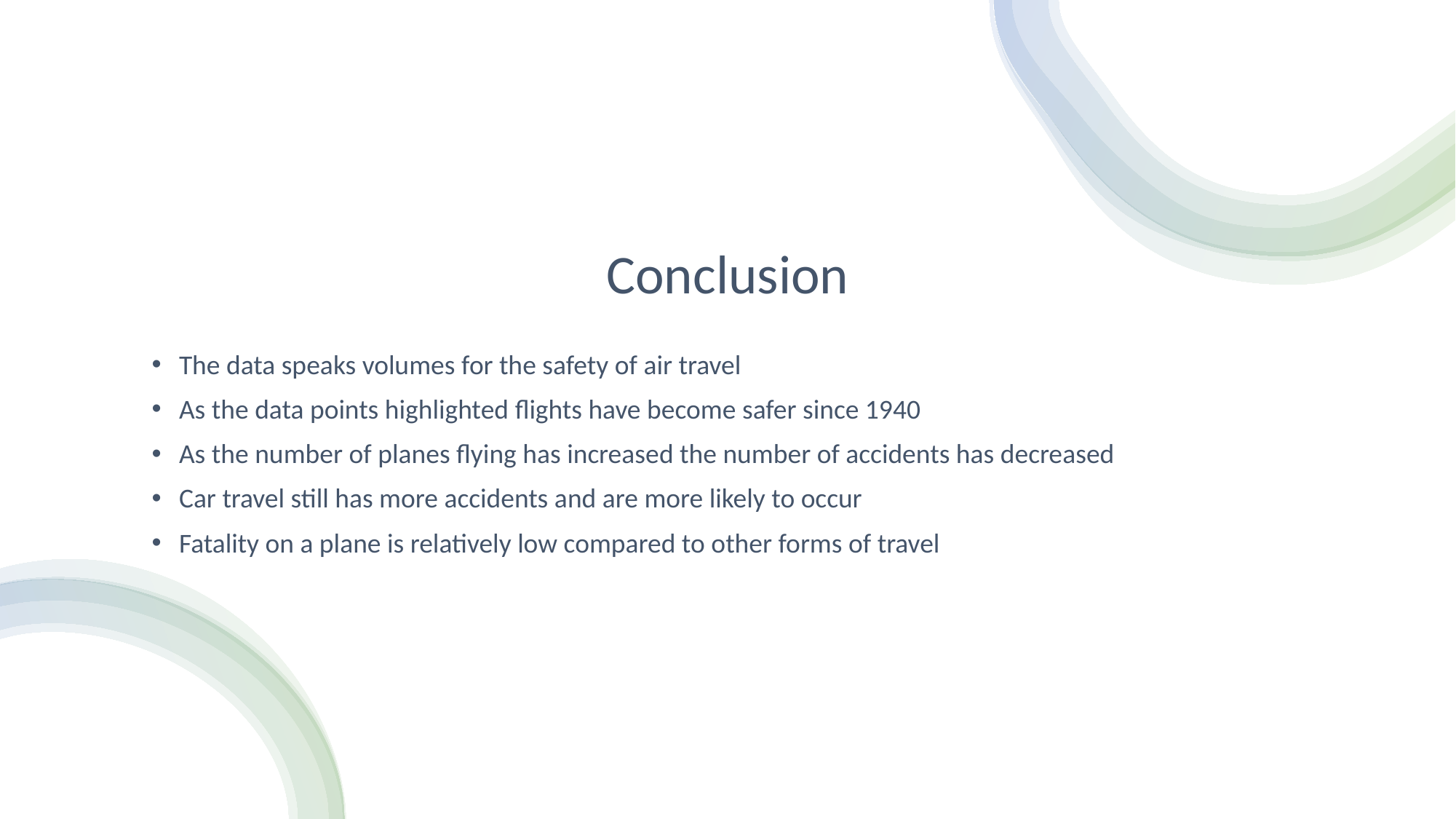

# Conclusion
The data speaks volumes for the safety of air travel
As the data points highlighted flights have become safer since 1940
As the number of planes flying has increased the number of accidents has decreased
Car travel still has more accidents and are more likely to occur
Fatality on a plane is relatively low compared to other forms of travel